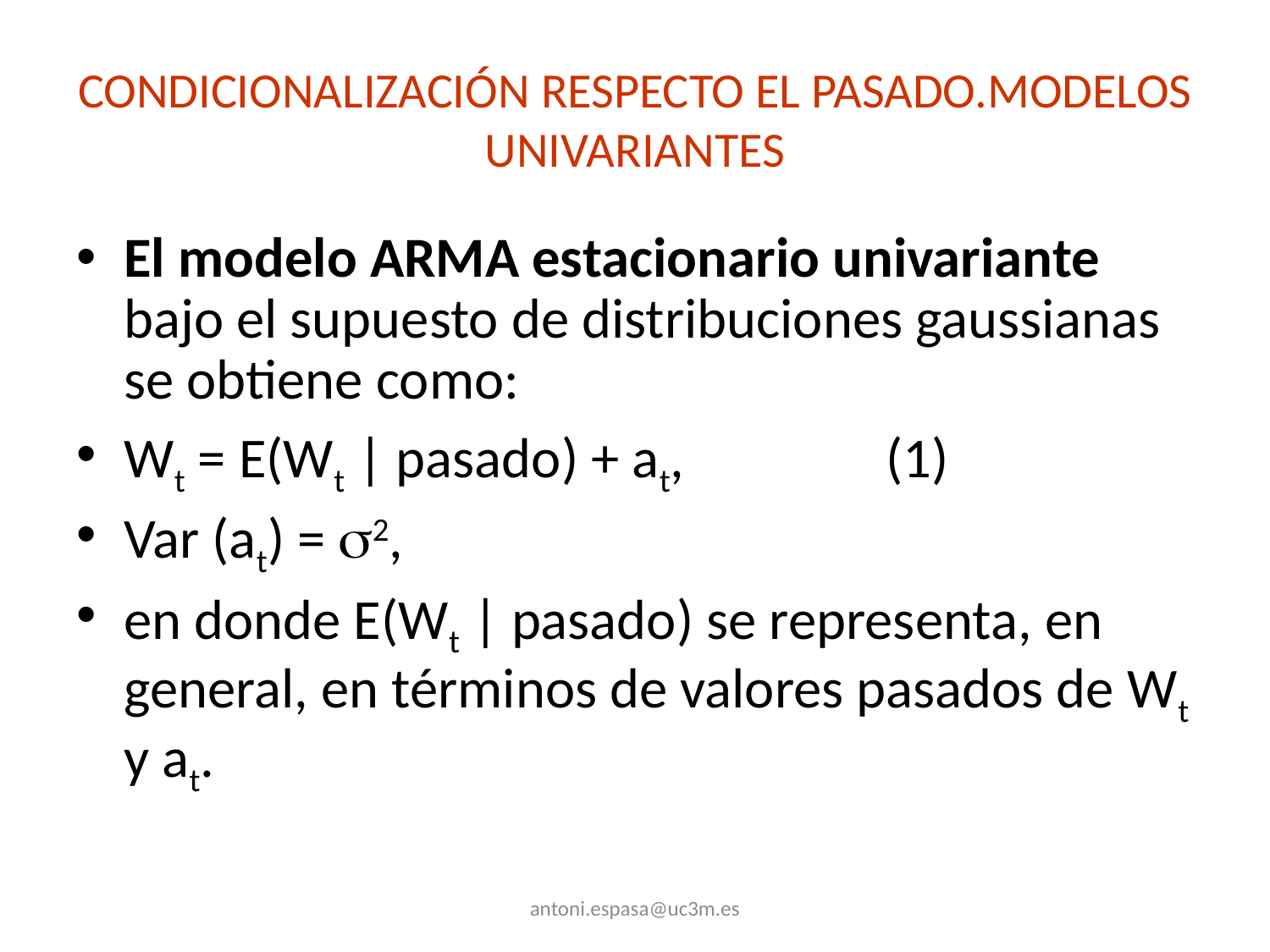

# CONDICIONALIZACIÓN RESPECTO EL PASADO.MODELOS UNIVARIANTES
El modelo ARMA estacionario univariante bajo el supuesto de distribuciones gaussianas se obtiene como:
Wt = E(Wt | pasado) + at,		(1)
Var (at) = σ2,
en donde E(Wt | pasado) se representa, en general, en términos de valores pasados de Wt y at.
antoni.espasa@uc3m.es